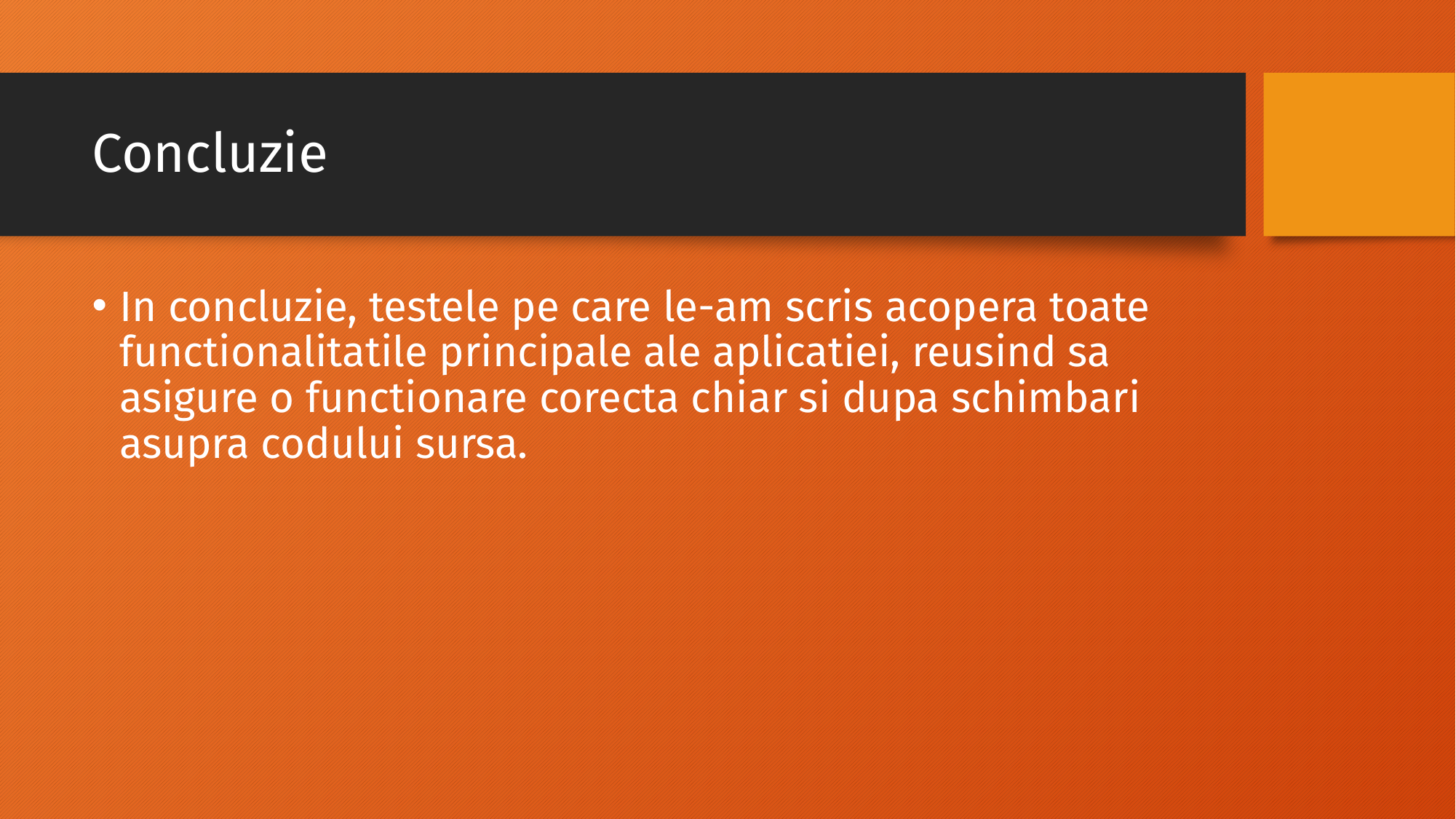

# Concluzie
In concluzie, testele pe care le-am scris acopera toate functionalitatile principale ale aplicatiei, reusind sa asigure o functionare corecta chiar si dupa schimbari asupra codului sursa.